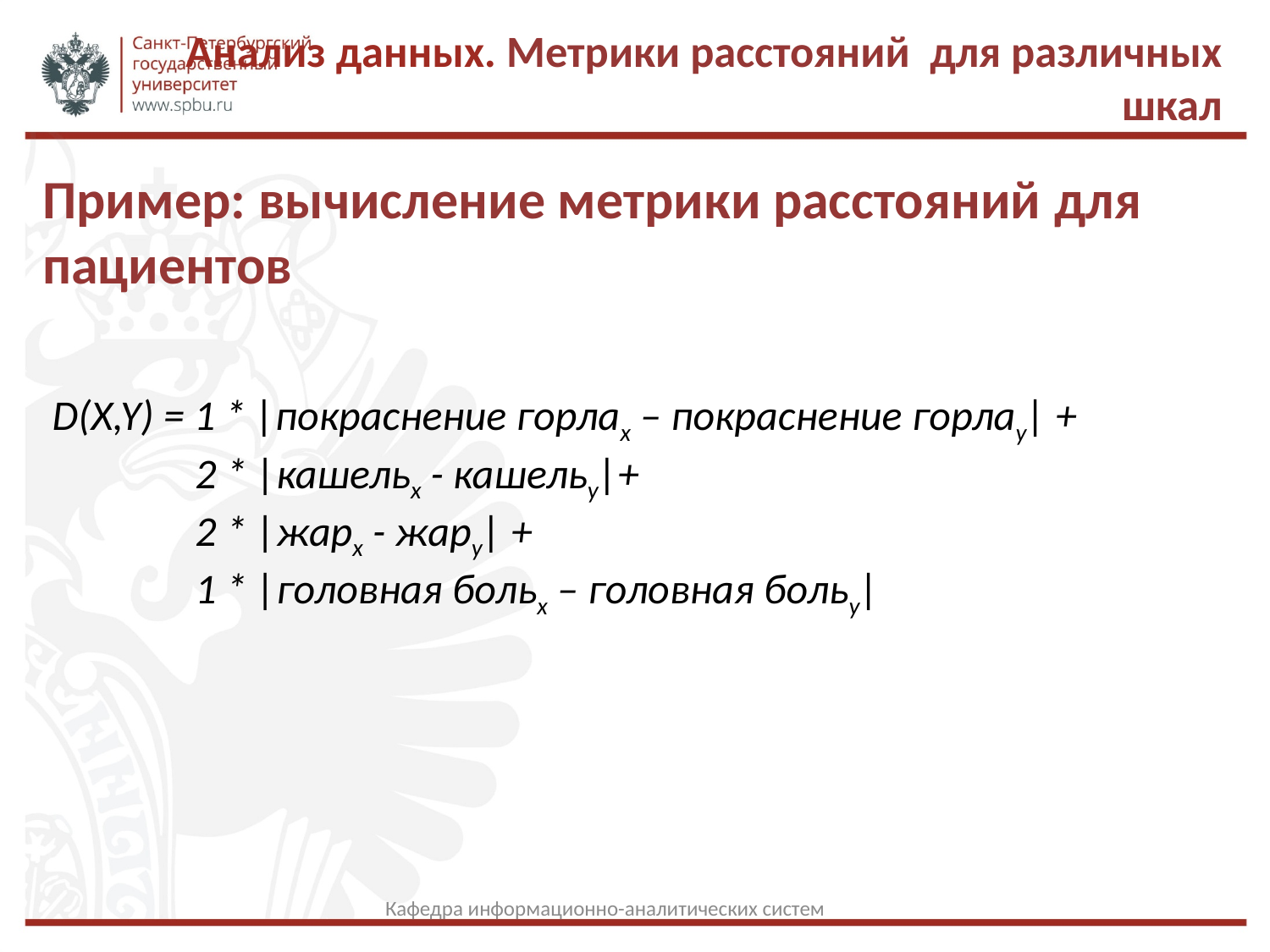

Анализ данных. Метрики расстояний  для различных шкал
Пример: вычисление метрики расстояний для пациентов

D(X,Y) = 1 * |покраснение горлаx – покраснение горлаy| +
               2 * |кашельx - кашельy|+
               2 * |жарx - жарy| +
               1 * |головная больx – головная больy|

Кафедра информационно-аналитических систем